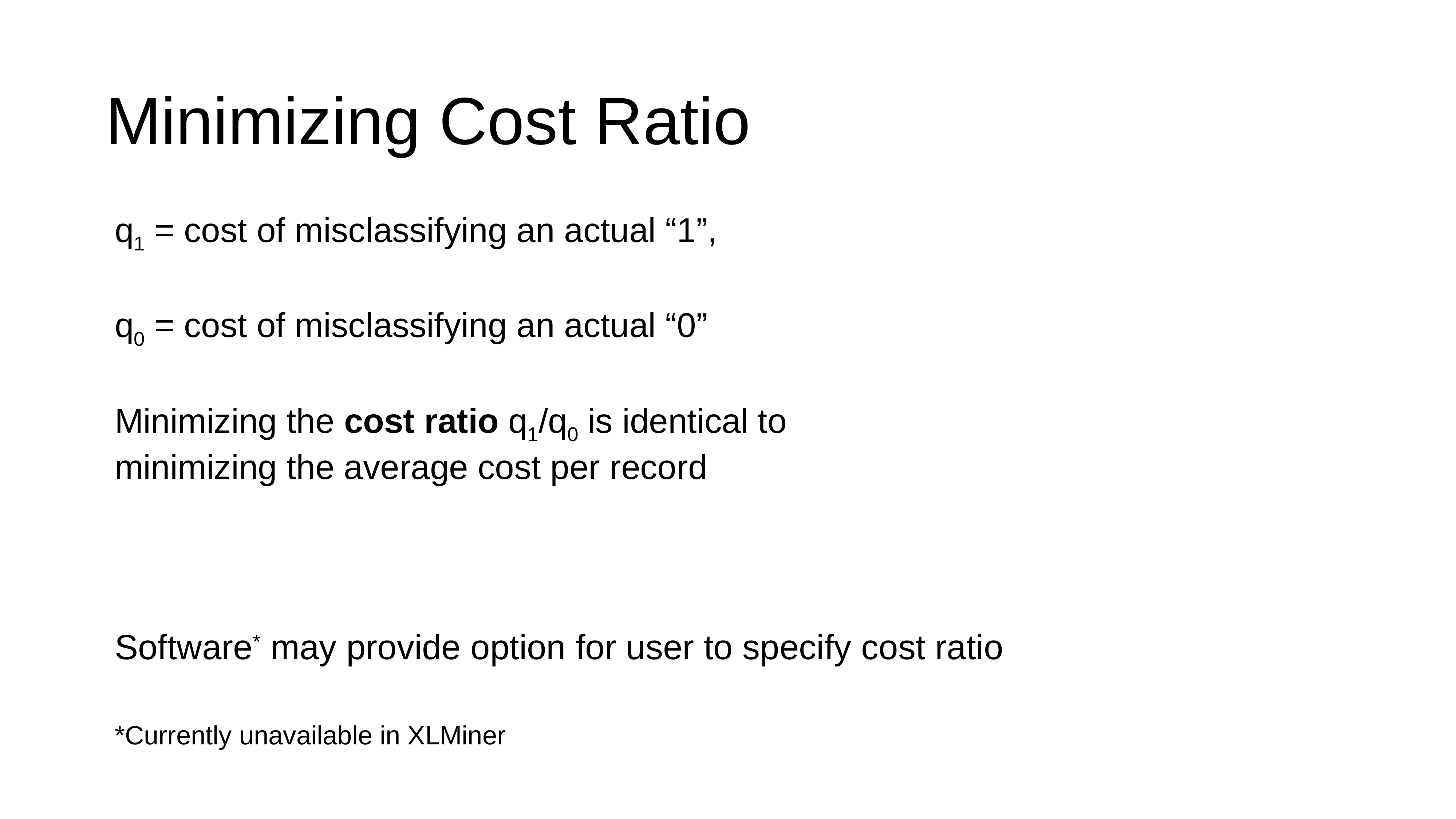

Minimizing Cost Ratio
q1 = cost of misclassifying an actual “1”,

q0 = cost of misclassifying an actual “0”

Minimizing the cost ratio q1/q0 is identical to
minimizing the average cost per record

Software* may provide option for user to specify cost ratio

*Currently unavailable in XLMiner